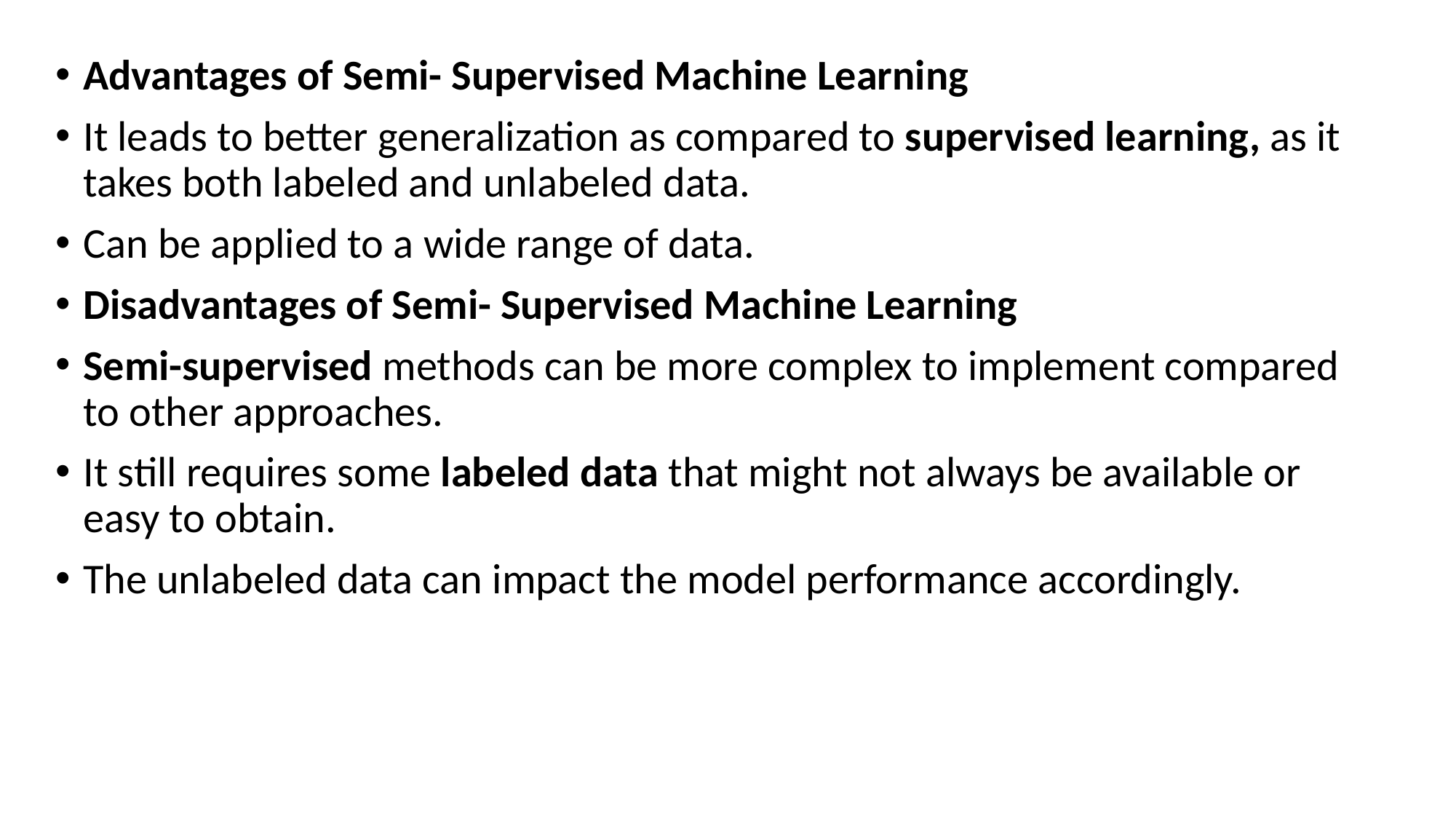

#
Advantages of Semi- Supervised Machine Learning
It leads to better generalization as compared to supervised learning, as it takes both labeled and unlabeled data.
Can be applied to a wide range of data.
Disadvantages of Semi- Supervised Machine Learning
Semi-supervised methods can be more complex to implement compared to other approaches.
It still requires some labeled data that might not always be available or easy to obtain.
The unlabeled data can impact the model performance accordingly.